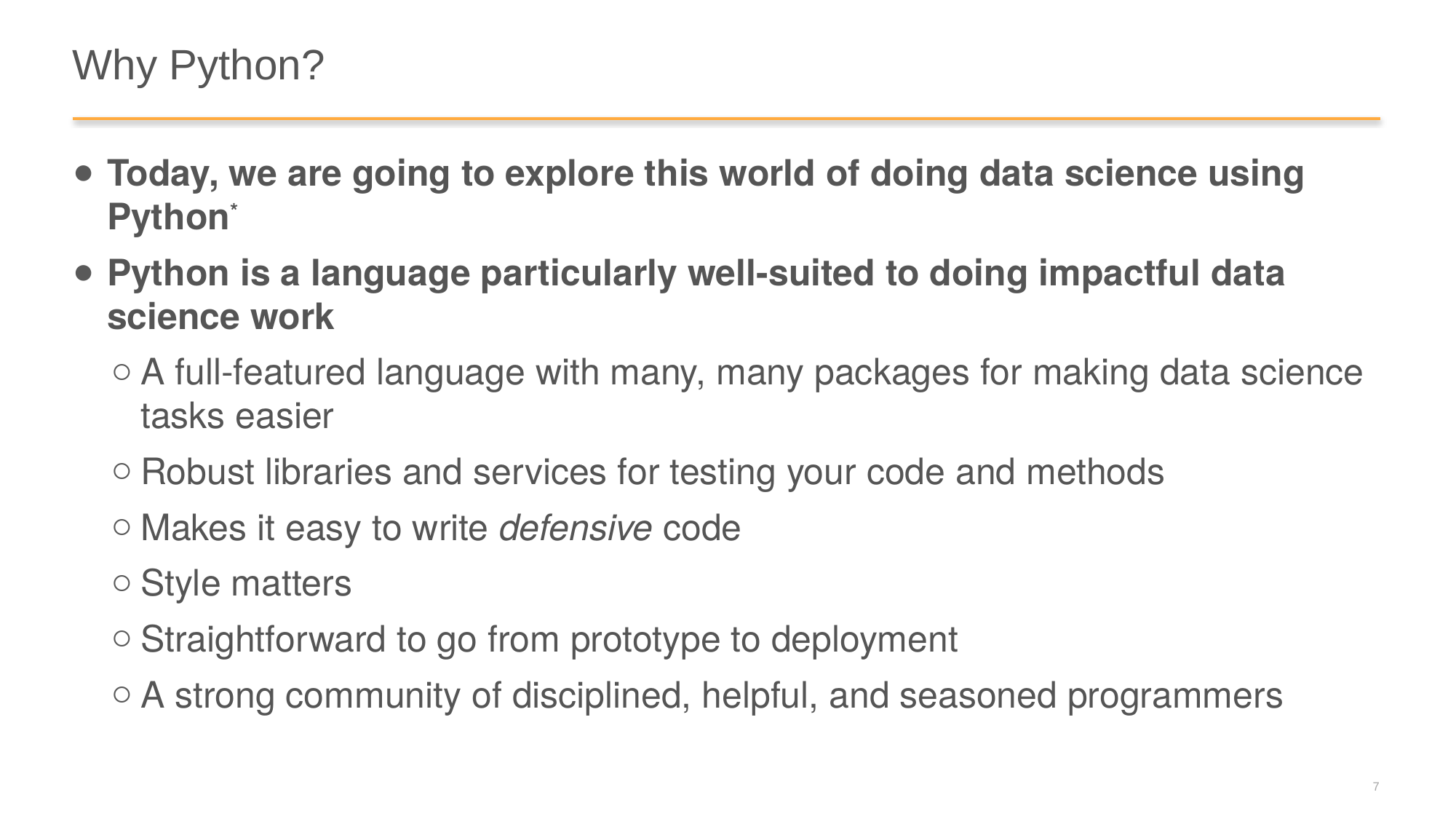

# Why Python?
Today, we are going to explore this world of doing data science using Python*
Python is a language particularly well-suited to doing impactful data science work
A full-featured language with many, many packages for making data science tasks easier
Robust libraries and services for testing your code and methods
Makes it easy to write defensive code
Style matters
Straightforward to go from prototype to deployment
A strong community of disciplined, helpful, and seasoned programmers